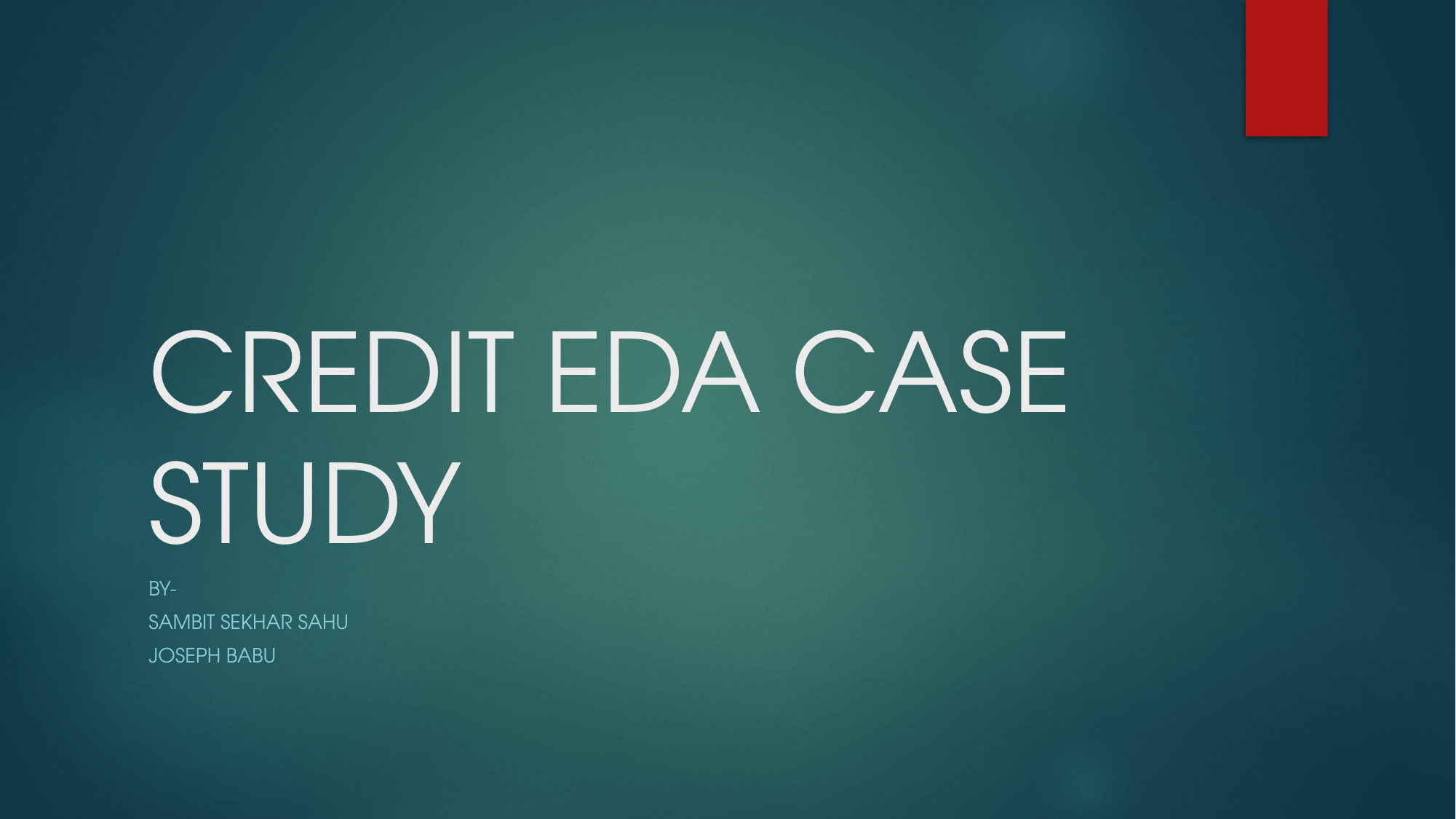

# CREDIT EDA CASE STUDY
By-
Sambit Sekhar Sahu
Joseph Babu